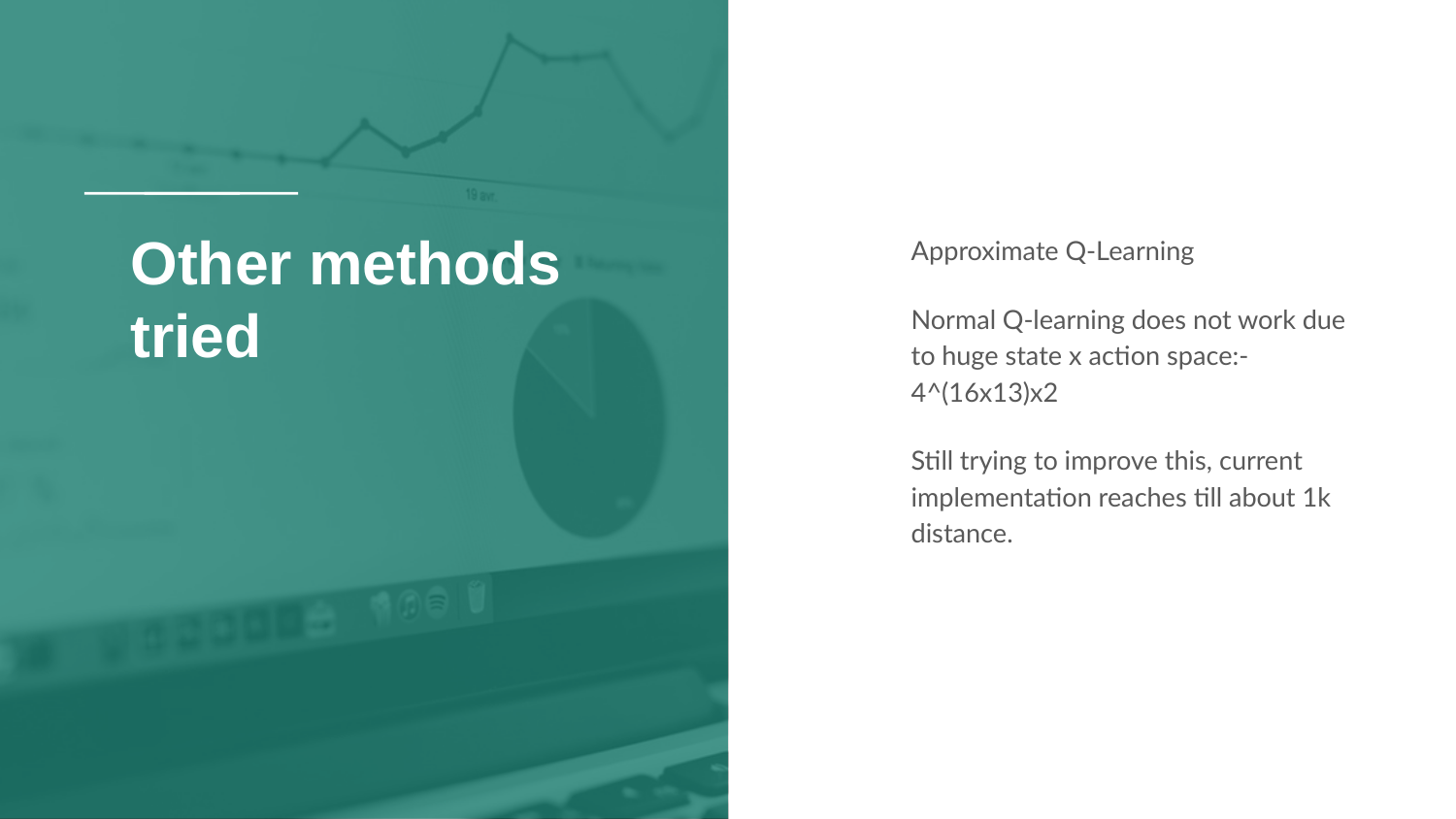

# Other methods tried
Approximate Q-Learning
Normal Q-learning does not work due to huge state x action space:- 4^(16x13)x2
Still trying to improve this, current implementation reaches till about 1k distance.